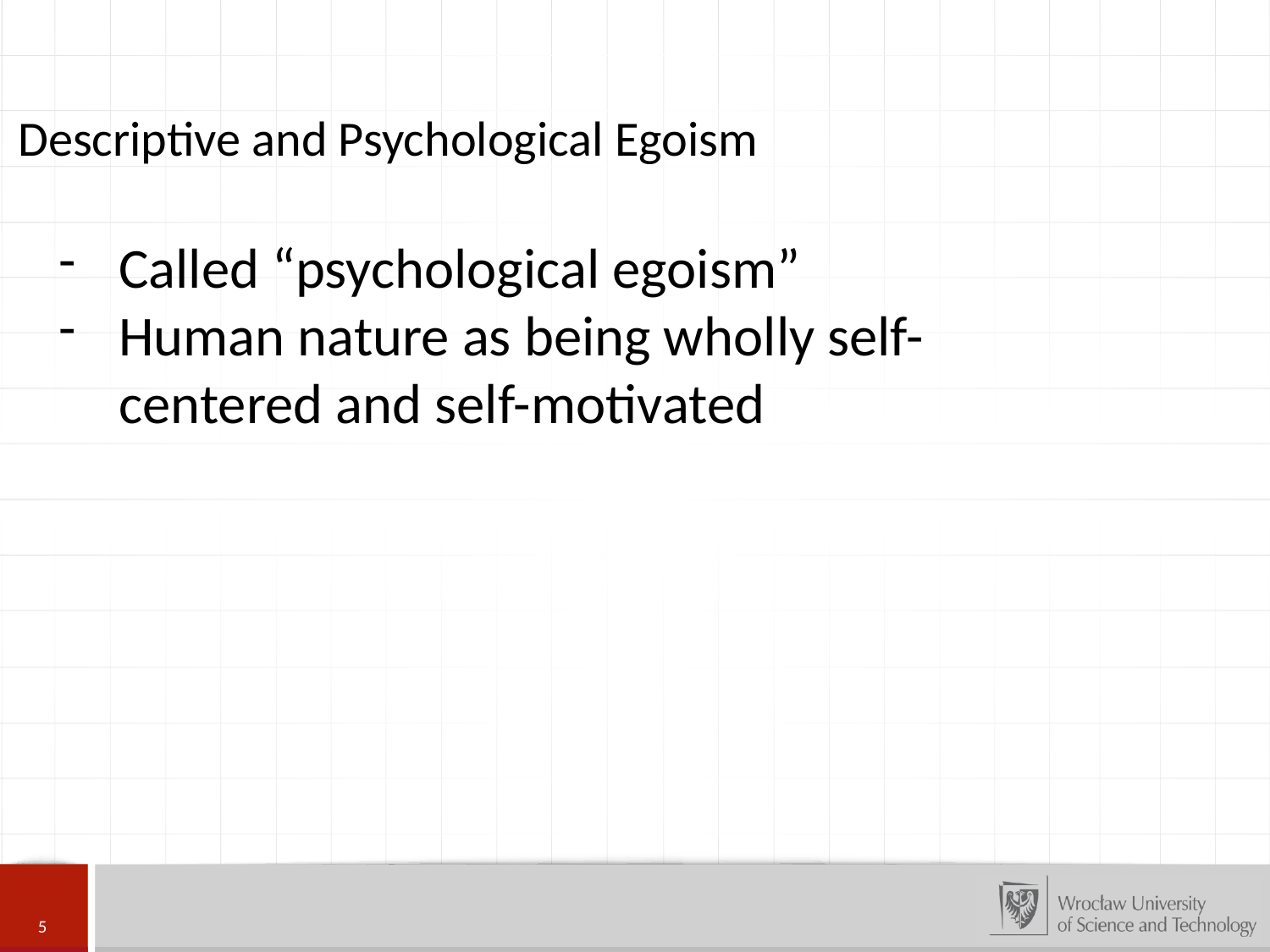

Descriptive and Psychological Egoism
Called “psychological egoism”
Human nature as being wholly self-centered and self-motivated